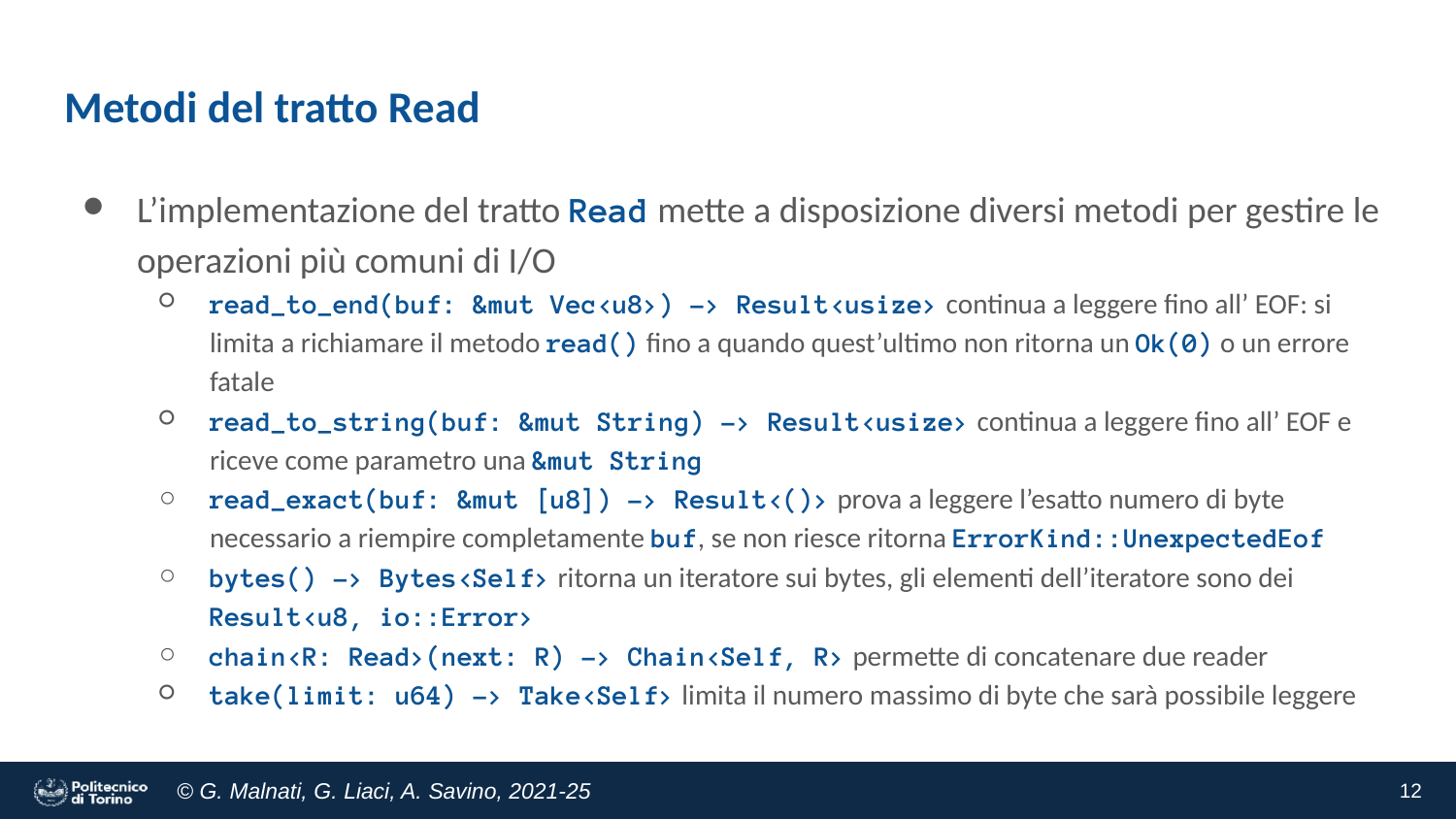

# Metodi del tratto Read
L’implementazione del tratto Read mette a disposizione diversi metodi per gestire le operazioni più comuni di I/O
read_to_end(buf: &mut Vec<u8>) -> Result<usize> continua a leggere fino all’ EOF: si limita a richiamare il metodo read() fino a quando quest’ultimo non ritorna un Ok(0) o un errore fatale
read_to_string(buf: &mut String) -> Result<usize> continua a leggere fino all’ EOF e riceve come parametro una &mut String
read_exact(buf: &mut [u8]) -> Result<()> prova a leggere l’esatto numero di byte necessario a riempire completamente buf, se non riesce ritorna ErrorKind::UnexpectedEof
bytes() -> Bytes<Self> ritorna un iteratore sui bytes, gli elementi dell’iteratore sono dei Result<u8, io::Error>
chain<R: Read>(next: R) -> Chain<Self, R> permette di concatenare due reader
take(limit: u64) -> Take<Self> limita il numero massimo di byte che sarà possibile leggere
12